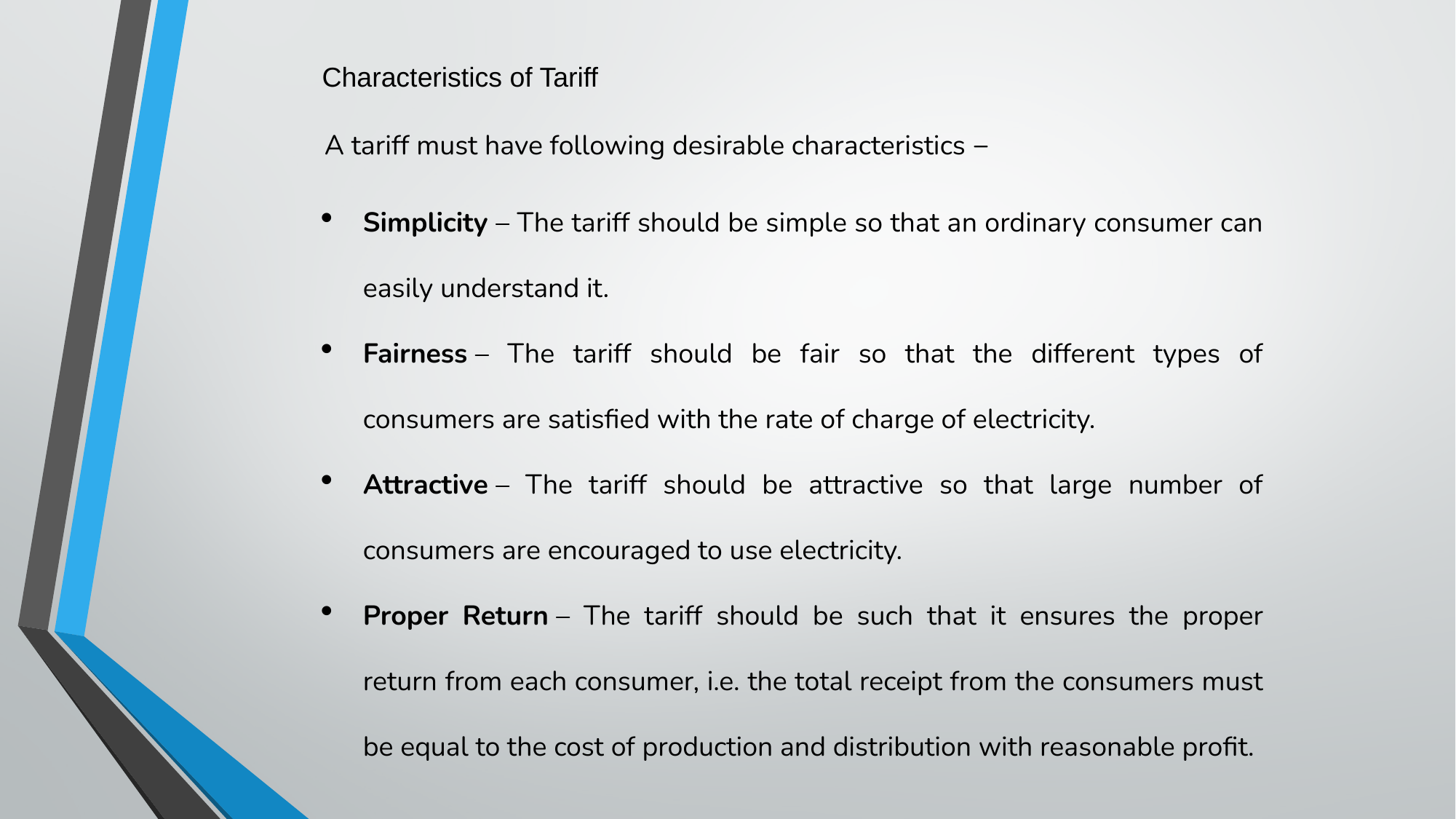

Characteristics of Tariff
A tariff must have following desirable characteristics −
Simplicity – The tariff should be simple so that an ordinary consumer can easily understand it.
Fairness – The tariff should be fair so that the different types of consumers are satisfied with the rate of charge of electricity.
Attractive – The tariff should be attractive so that large number of consumers are encouraged to use electricity.
Proper Return – The tariff should be such that it ensures the proper return from each consumer, i.e. the total receipt from the consumers must be equal to the cost of production and distribution with reasonable profit.